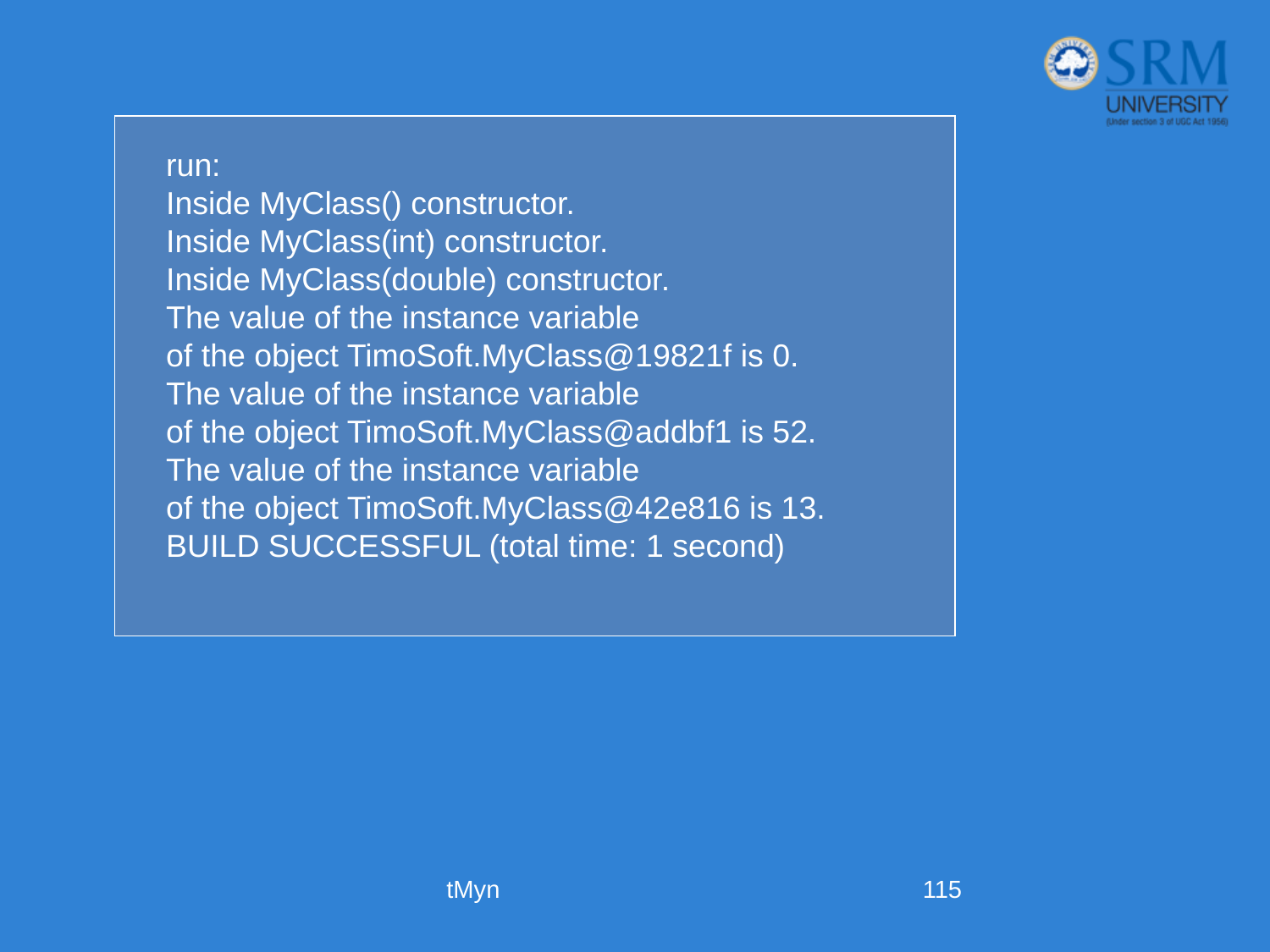

run:
Inside MyClass() constructor.
Inside MyClass(int) constructor.
Inside MyClass(double) constructor.
The value of the instance variable
of the object TimoSoft.MyClass@19821f is 0.
The value of the instance variable
of the object TimoSoft.MyClass@addbf1 is 52.
The value of the instance variable
of the object TimoSoft.MyClass@42e816 is 13.
BUILD SUCCESSFUL (total time: 1 second)

tMyn
115
Constructor Overloading